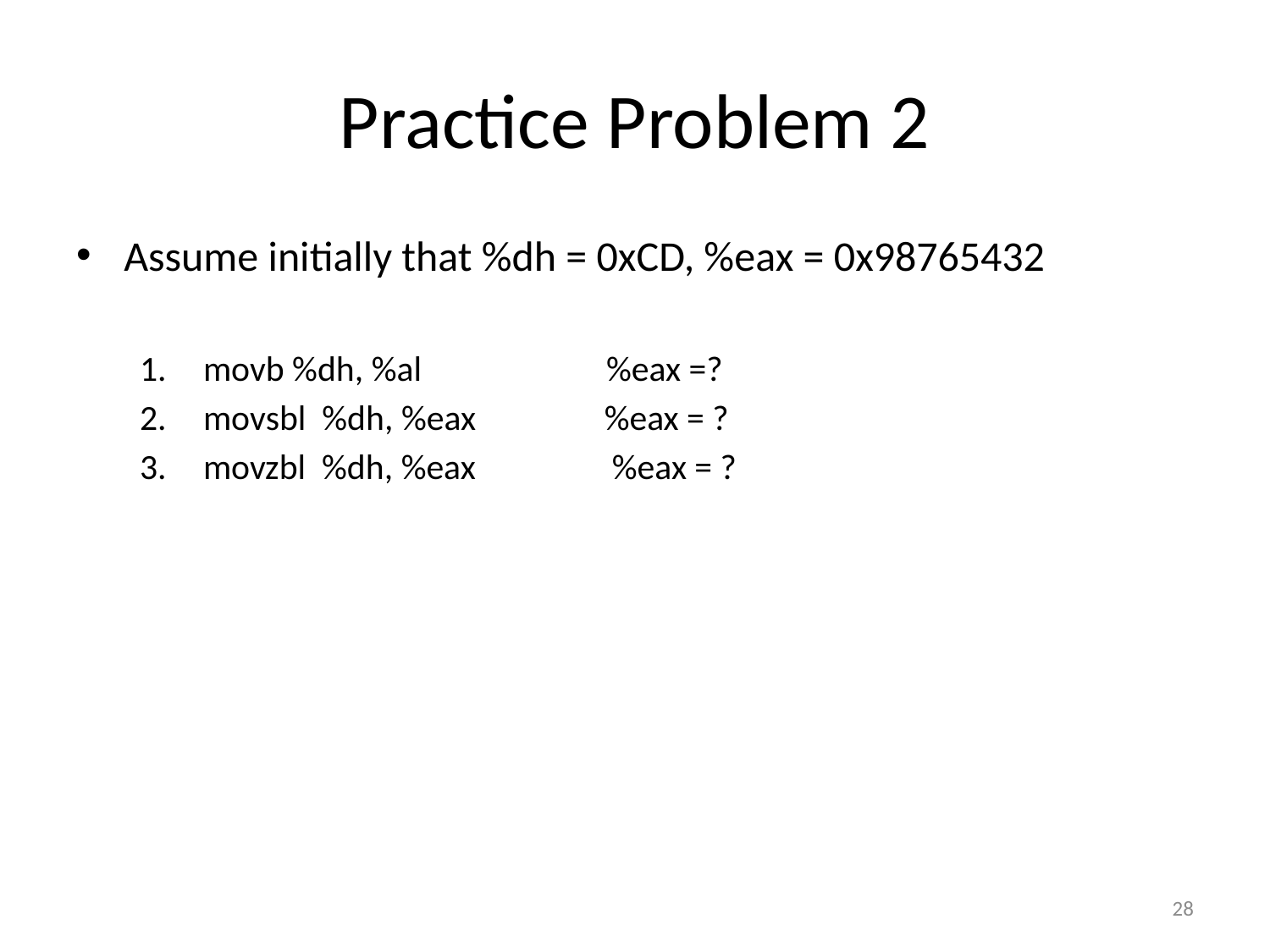

# Practice Problem 2
Assume initially that %dh = 0xCD, %eax = 0x98765432

movb %dh, %al                       %eax =?
movsbl  %dh, %eax                %eax = ?
movzbl  %dh, %eax                 %eax = ?
28